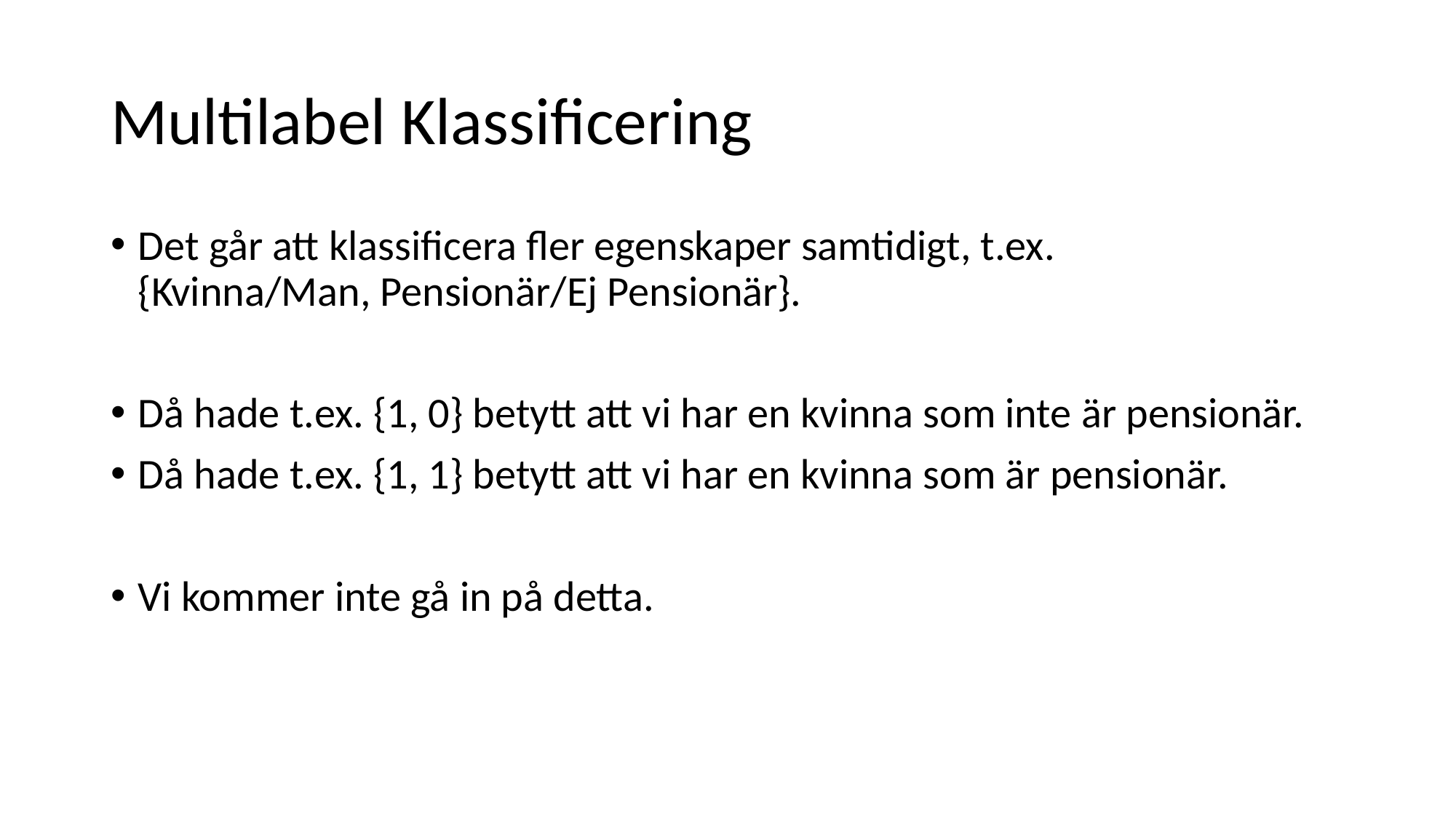

# Multilabel Klassificering
Det går att klassificera fler egenskaper samtidigt, t.ex.
{Kvinna/Man, Pensionär/Ej Pensionär}.

Då hade t.ex. {1, 0} betytt att vi har en kvinna som inte är pensionär.
Då hade t.ex. {1, 1} betytt att vi har en kvinna som är pensionär.

Vi kommer inte gå in på detta.